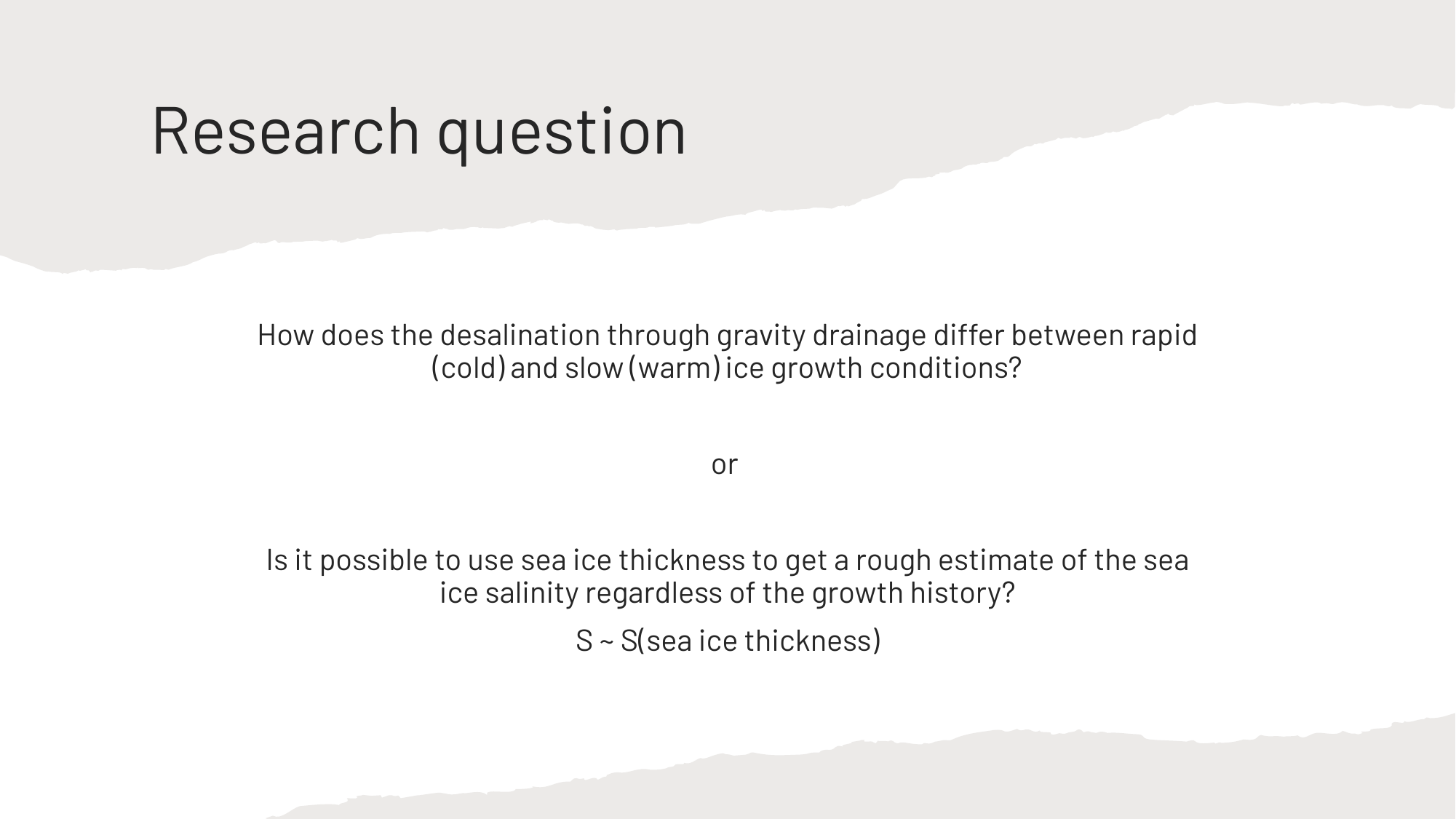

# Research question
How does the desalination through gravity drainage differ between rapid (cold) and slow (warm) ice growth conditions?

or

Is it possible to use sea ice thickness to get a rough estimate of the sea ice salinity regardless of the growth history?
S ~ S(sea ice thickness)